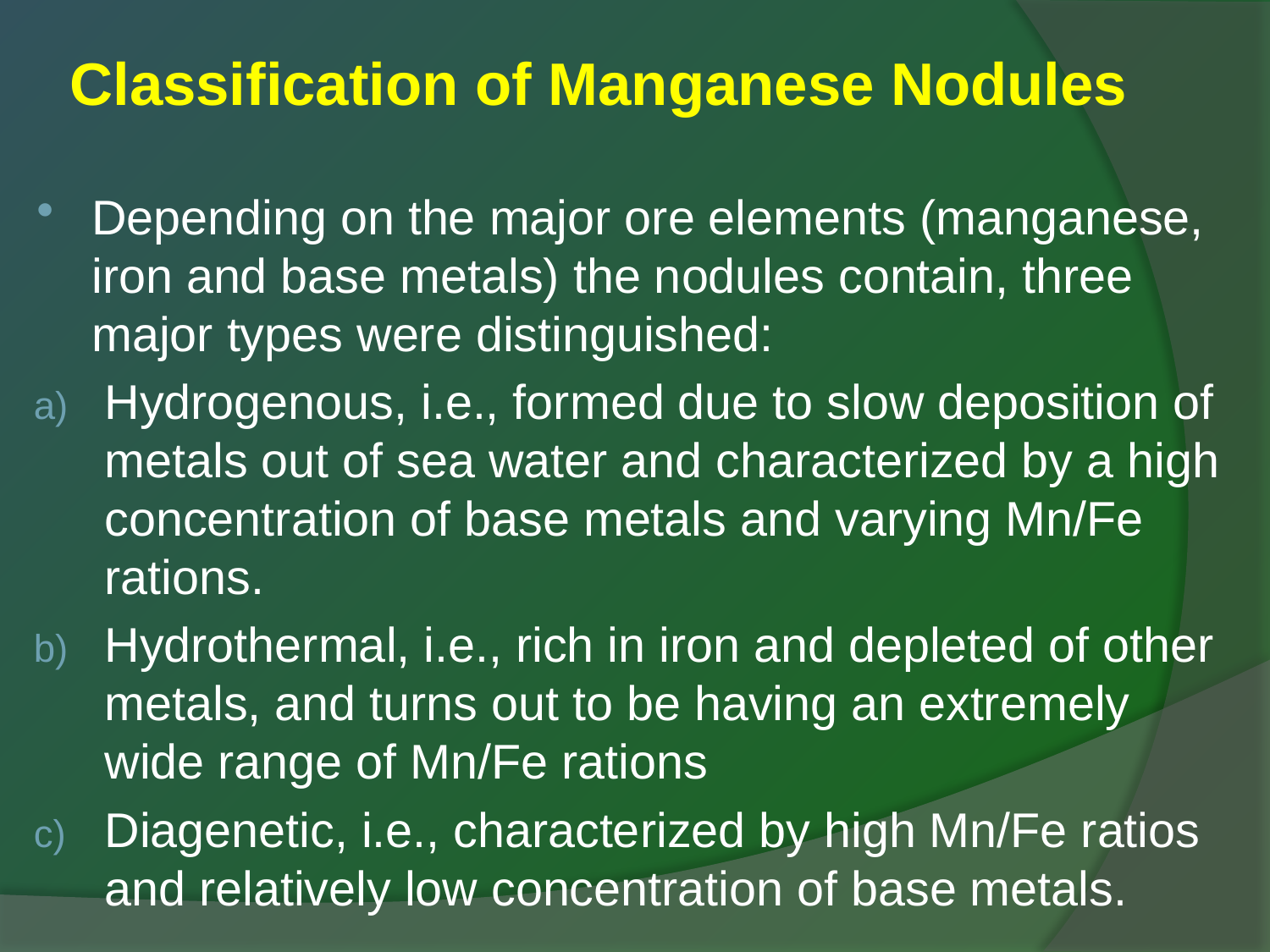

# Classification of Manganese Nodules
Depending on the major ore elements (manganese, iron and base metals) the nodules contain, three major types were distinguished:
Hydrogenous, i.e., formed due to slow deposition of metals out of sea water and characterized by a high concentration of base metals and varying Mn/Fe rations.
Hydrothermal, i.e., rich in iron and depleted of other metals, and turns out to be having an extremely wide range of Mn/Fe rations
Diagenetic, i.e., characterized by high Mn/Fe ratios and relatively low concentration of base metals.